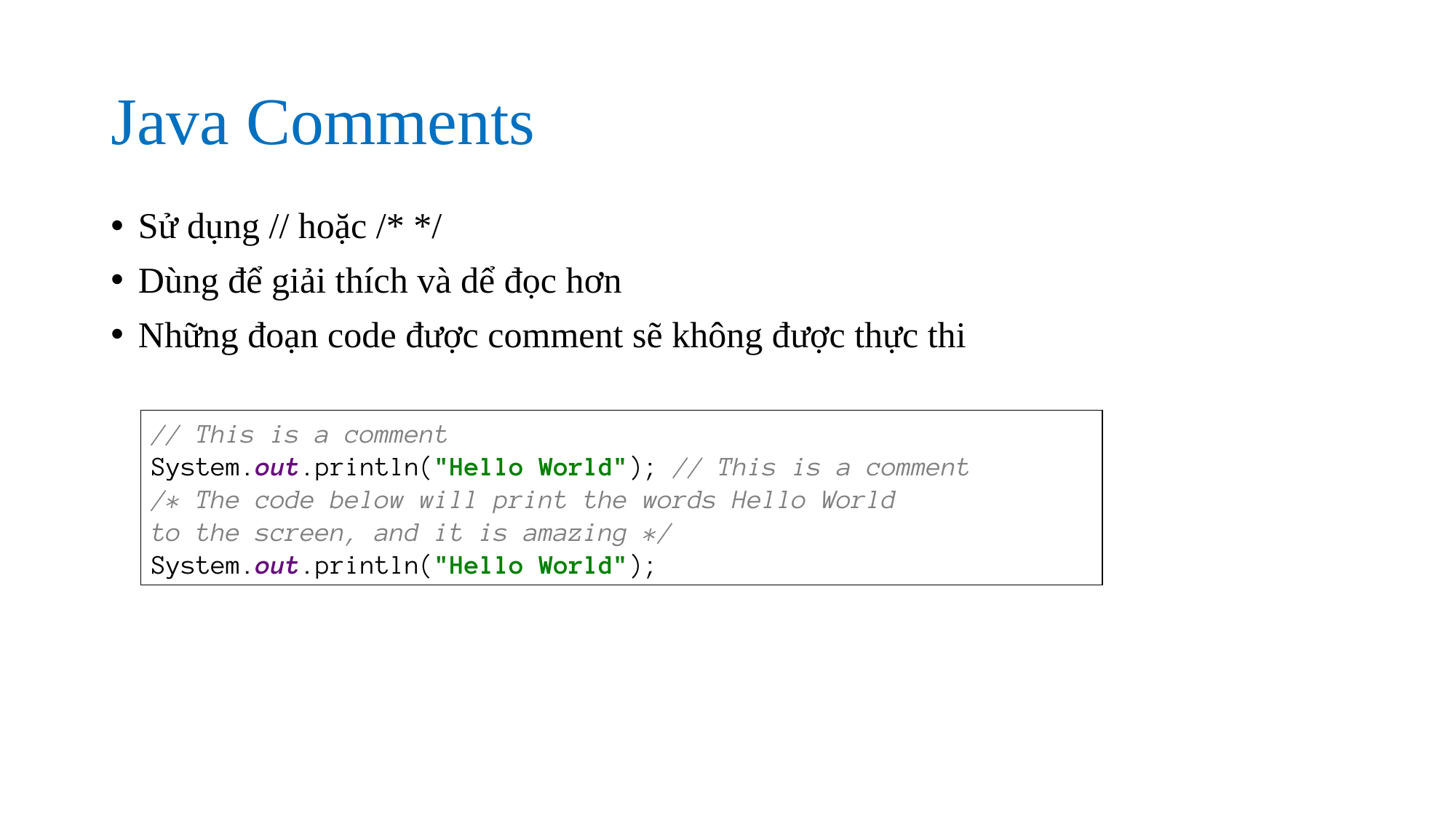

# Java Comments
Sử dụng // hoặc /* */
Dùng để giải thích và dể đọc hơn
Những đoạn code được comment sẽ không được thực thi
// This is a comment
System.out.println("Hello World"); // This is a comment
/* The code below will print the words Hello World
to the screen, and it is amazing */
System.out.println("Hello World");